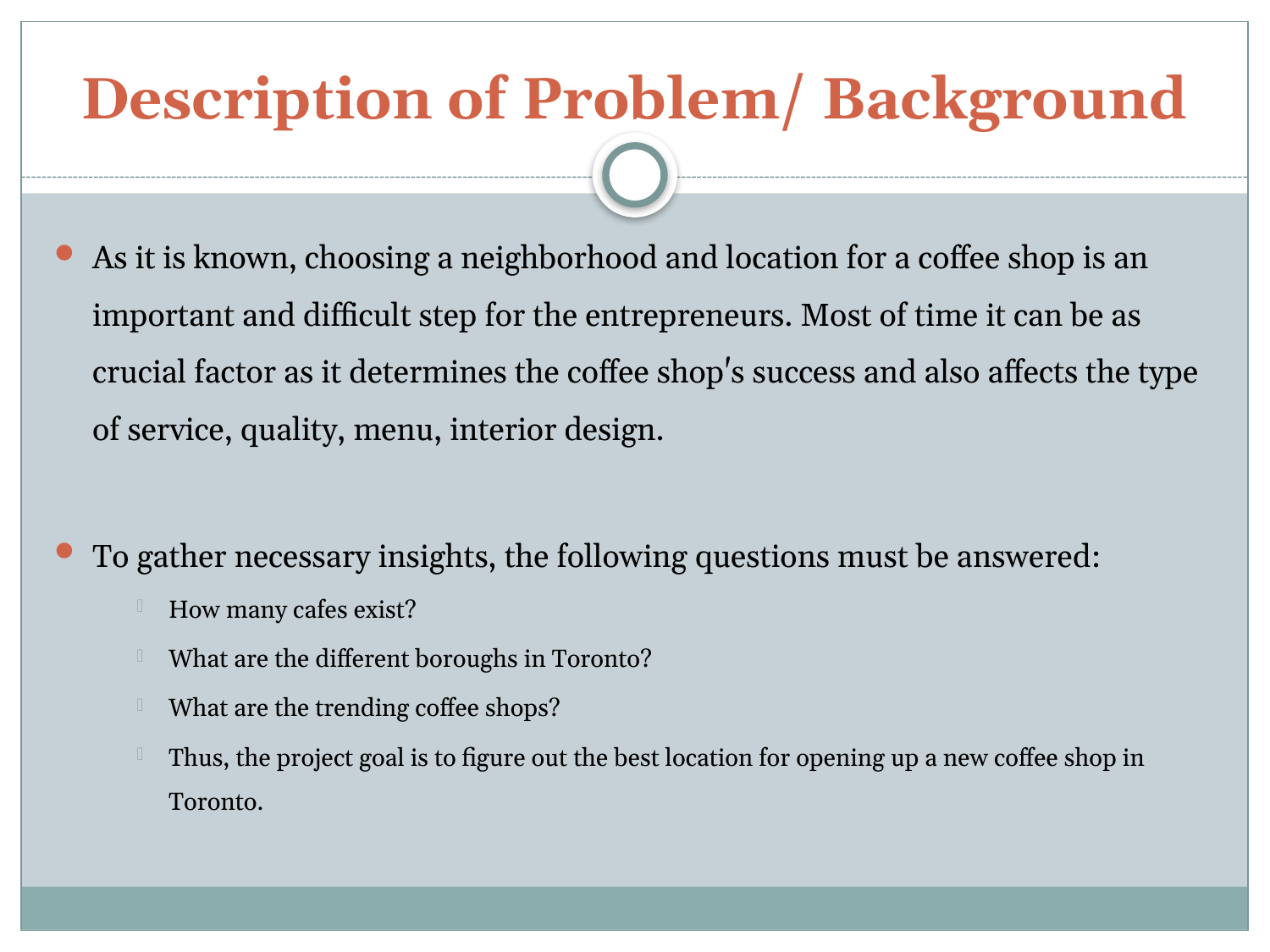

# Description of Problem/ Background
As it is known, choosing a neighborhood and location for a coffee shop is an important and difficult step for the entrepreneurs. Most of time it can be as crucial factor as it determines the coffee shop's success and also affects the type of service, quality, menu, interior design.

To gather necessary insights, the following questions must be answered:
How many cafes exist?
What are the different boroughs in Toronto?
What are the trending coffee shops?
Thus, the project goal is to figure out the best location for opening up a new coffee shop in Toronto.